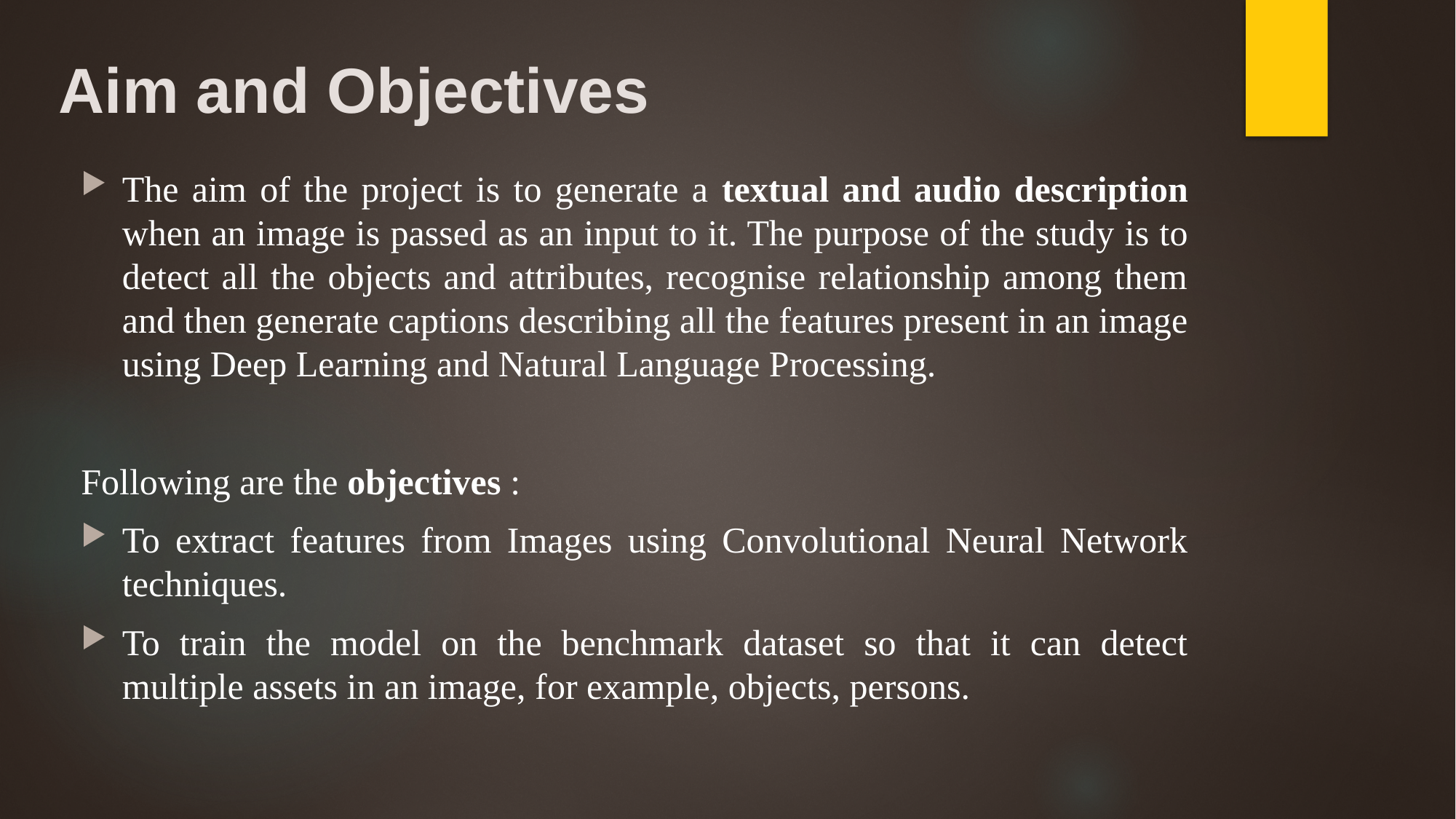

# Aim and Objectives
The aim of the project is to generate a textual and audio description when an image is passed as an input to it. The purpose of the study is to detect all the objects and attributes, recognise relationship among them and then generate captions describing all the features present in an image using Deep Learning and Natural Language Processing.

Following are the objectives :
To extract features from Images using Convolutional Neural Network techniques.
To train the model on the benchmark dataset so that it can detect multiple assets in an image, for example, objects, persons.